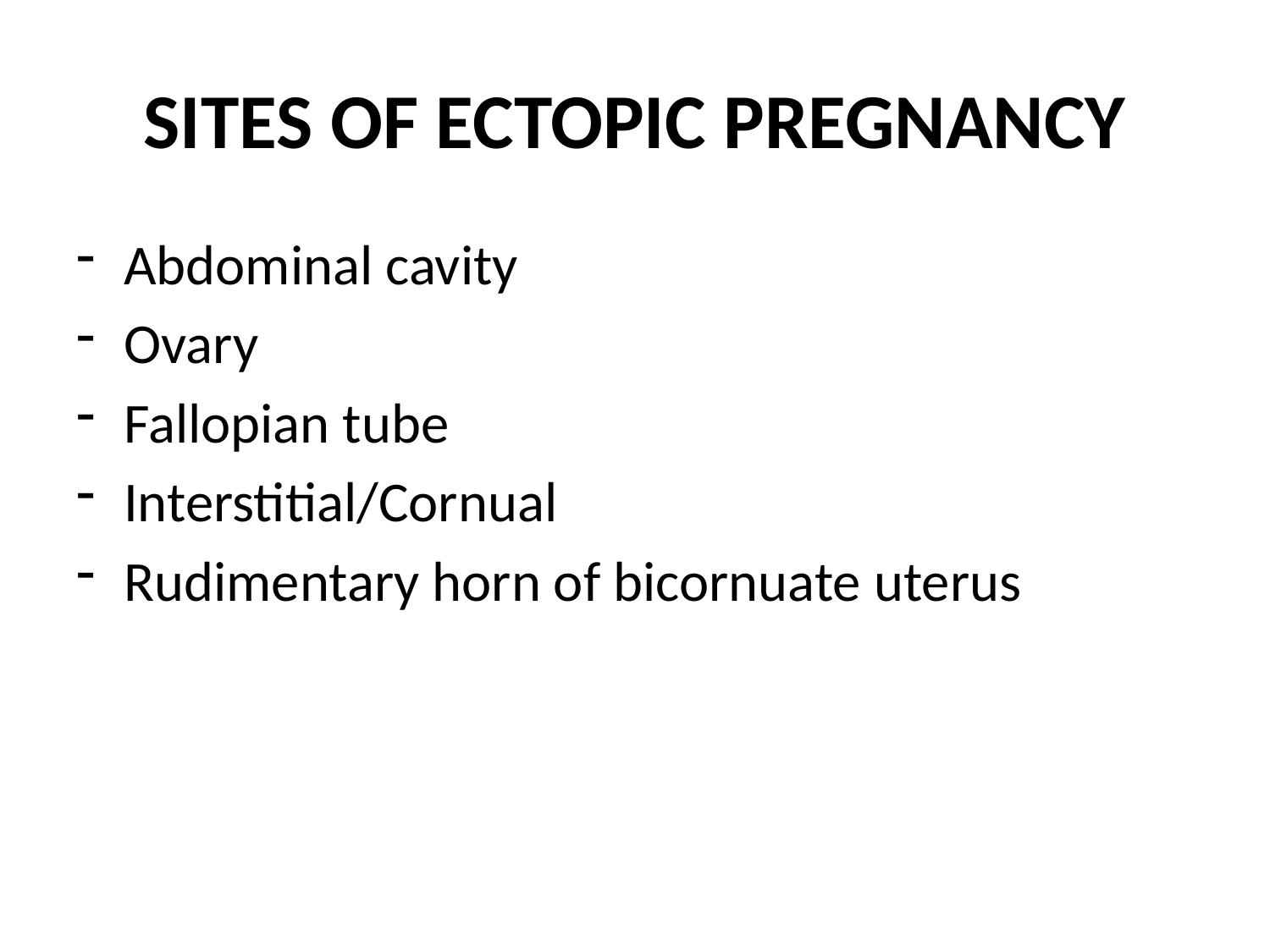

# SITES OF ECTOPIC PREGNANCY
Abdominal cavity
Ovary
Fallopian tube
Interstitial/Cornual
Rudimentary horn of bicornuate uterus